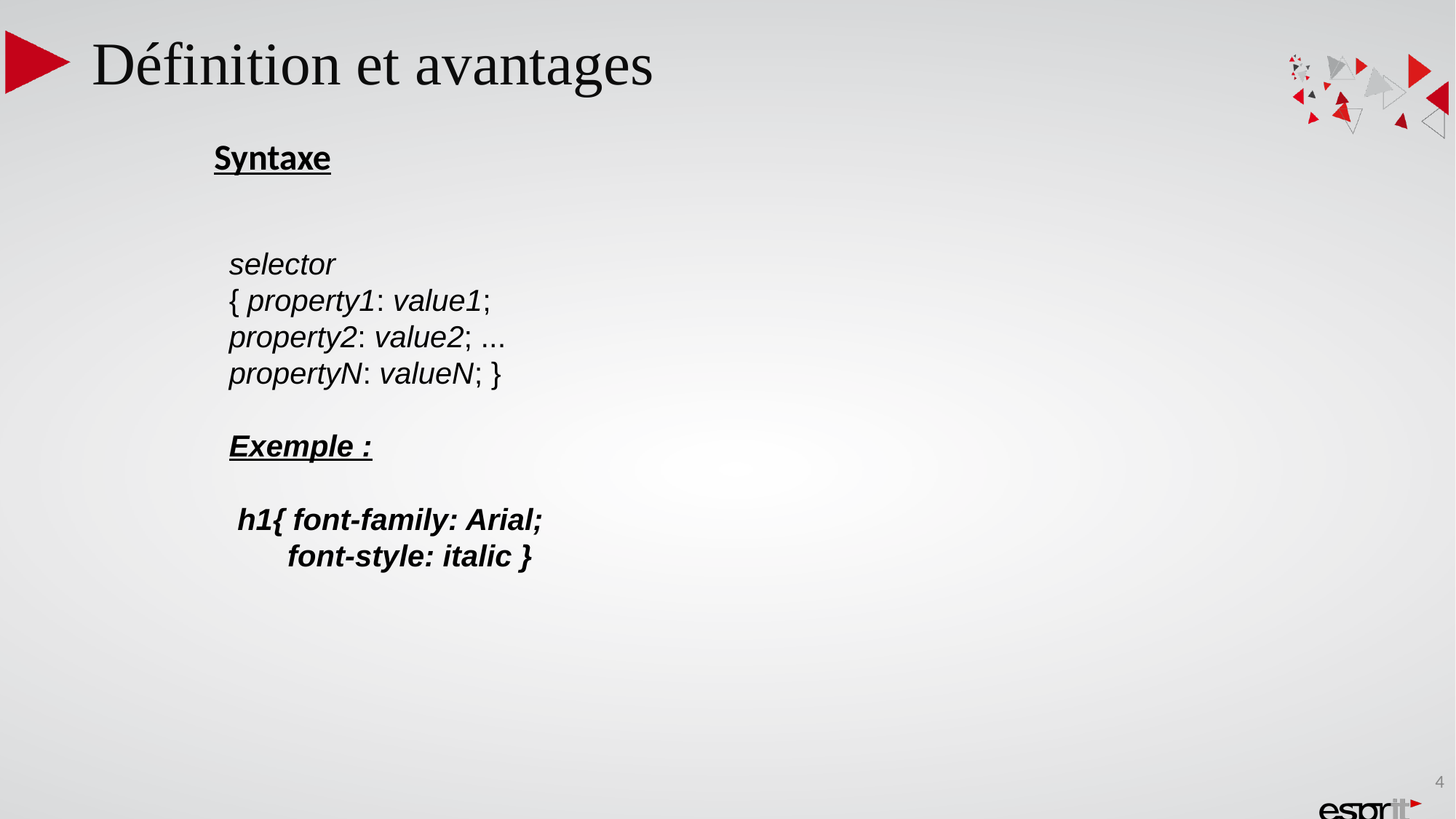

Définition et avantages
Syntaxe

selector
{ property1: value1;
property2: value2; ...
propertyN: valueN; }

Exemple :

 h1{ font-family: Arial;
       font-style: italic }
4